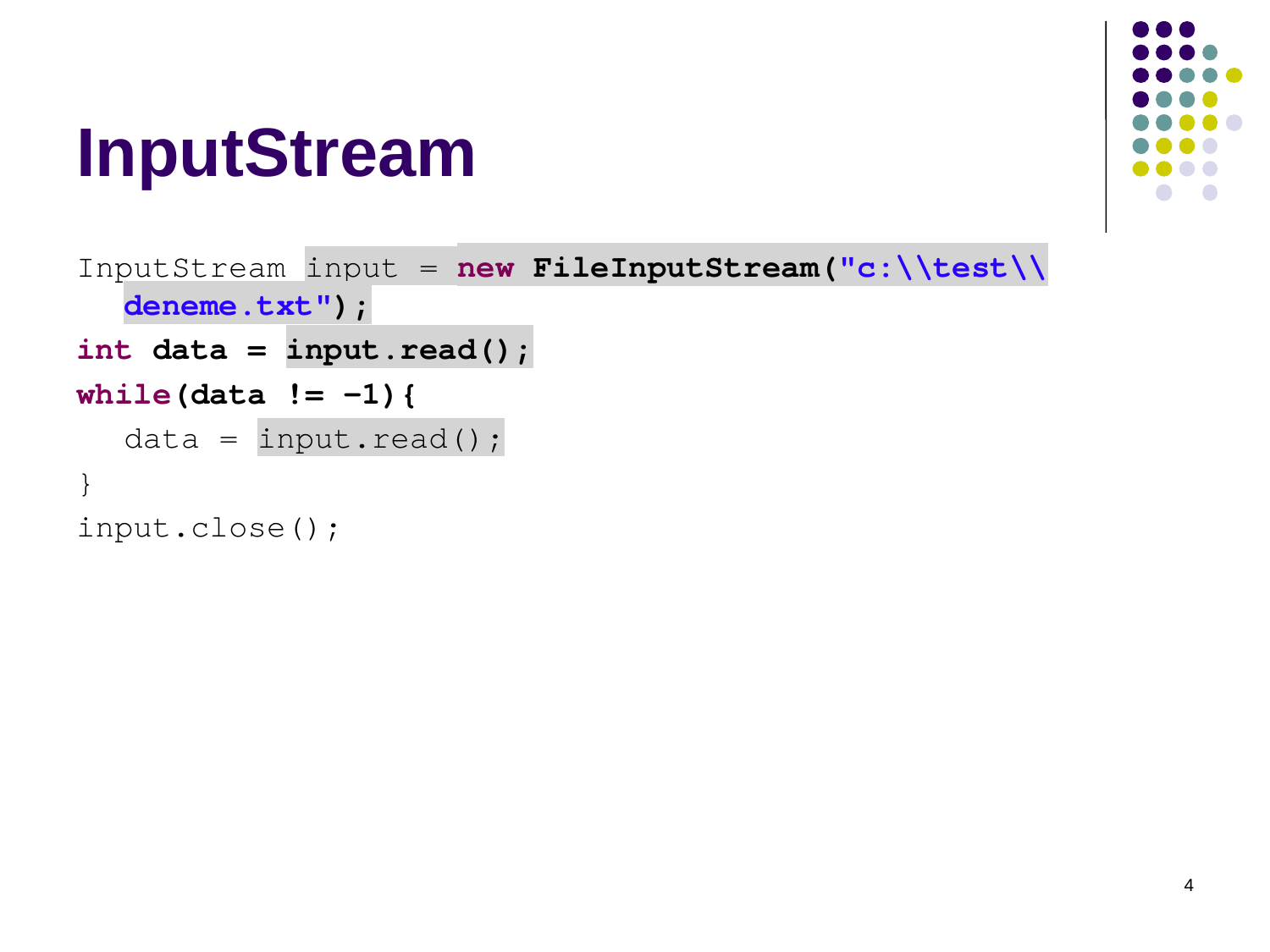

# InputStream
InputStream input = new FileInputStream("c:\\test\\deneme.txt");
int data = input.read();
while(data != -1){
	data = input.read();
}
input.close();
4